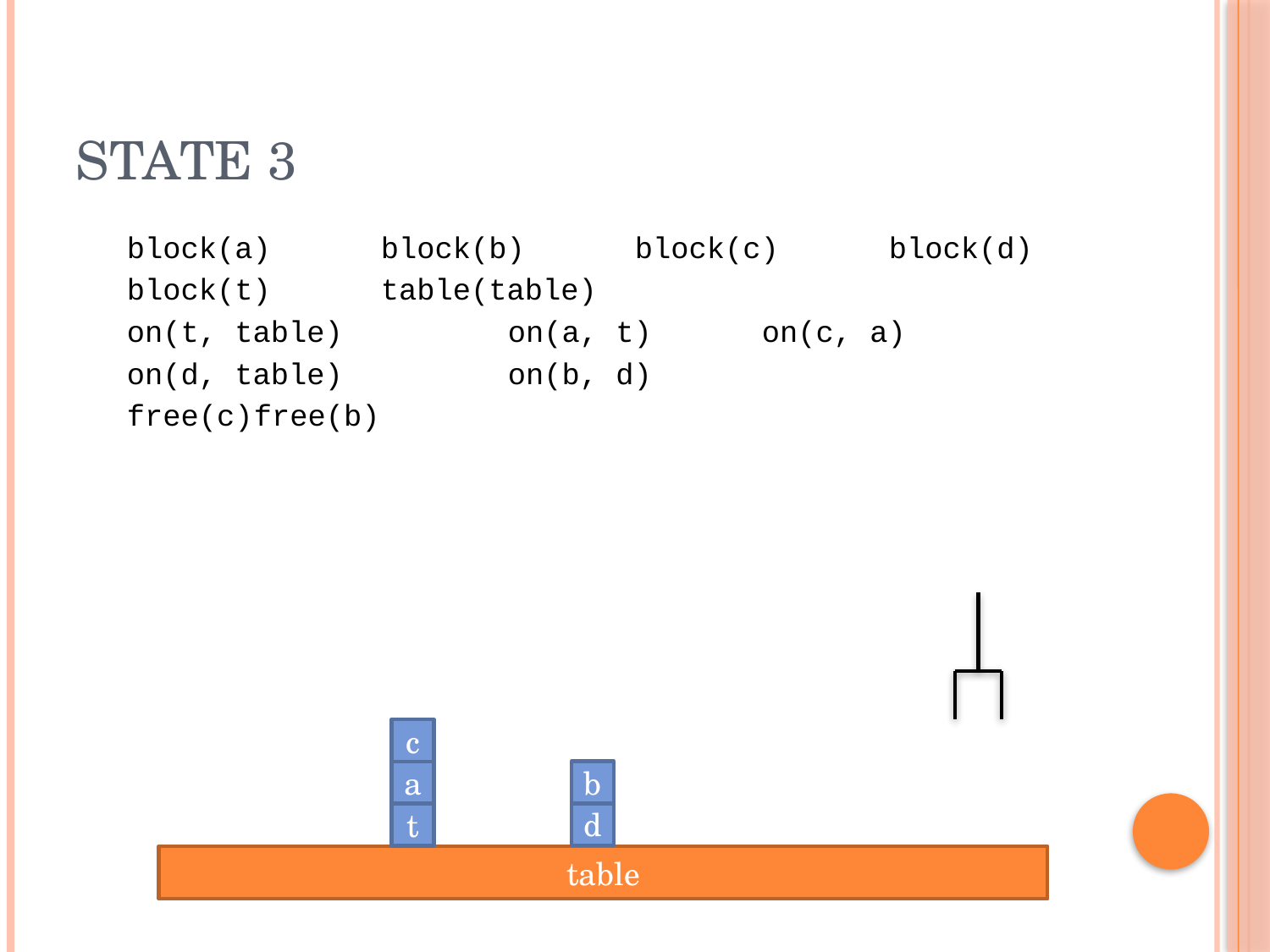

# State 3
block(a)	block(b)	block(c)	block(d)
block(t)	table(table)
on(t, table)		on(a, t)	on(c, a)
on(d, table)		on(b, d)
free(c)	free(b)
c
a
b
d
t
table